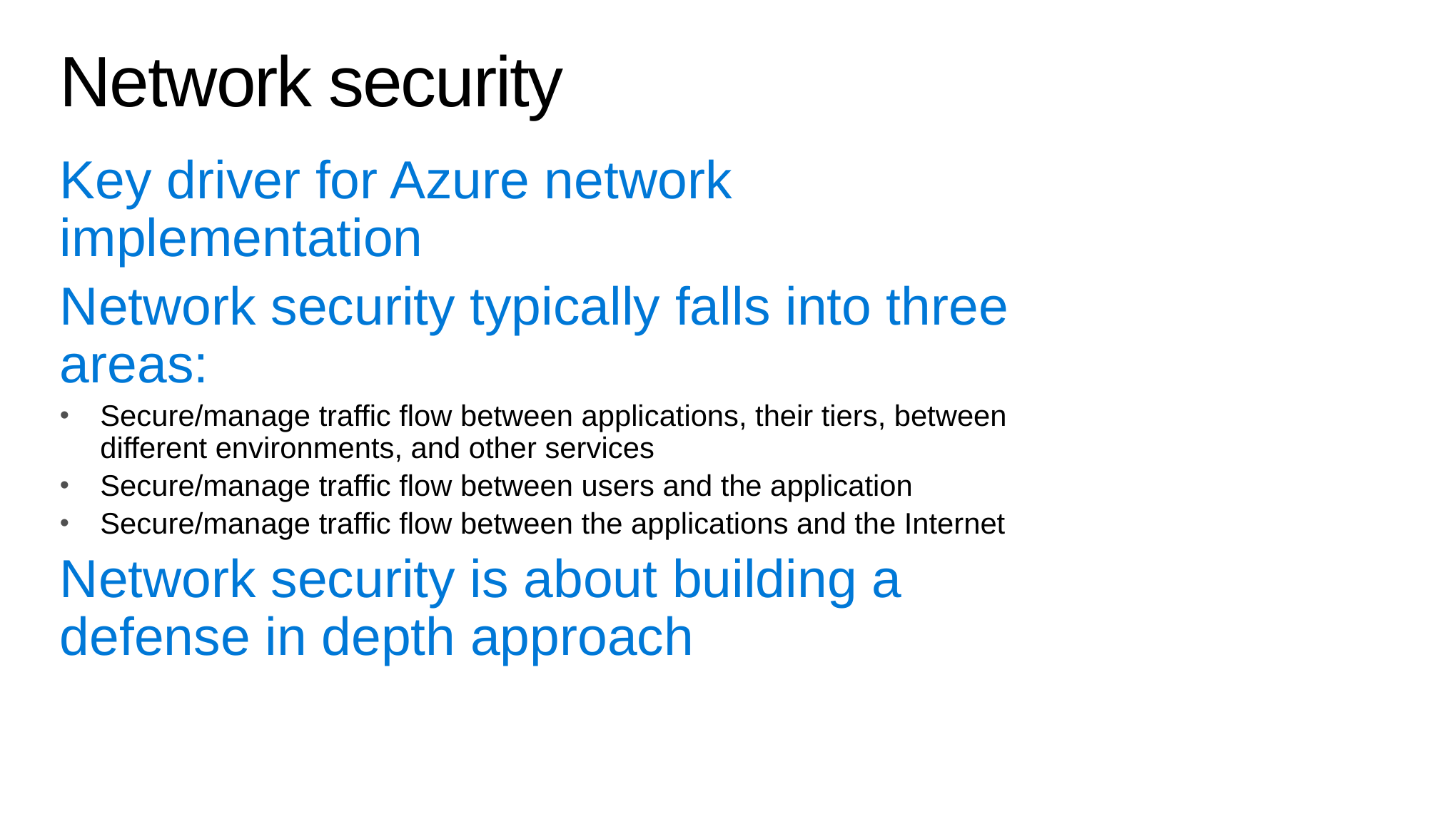

# Network security
Key driver for Azure network implementation
Network security typically falls into three areas:
Secure/manage traffic flow between applications, their tiers, between different environments, and other services
Secure/manage traffic flow between users and the application
Secure/manage traffic flow between the applications and the Internet
Network security is about building a defense in depth approach